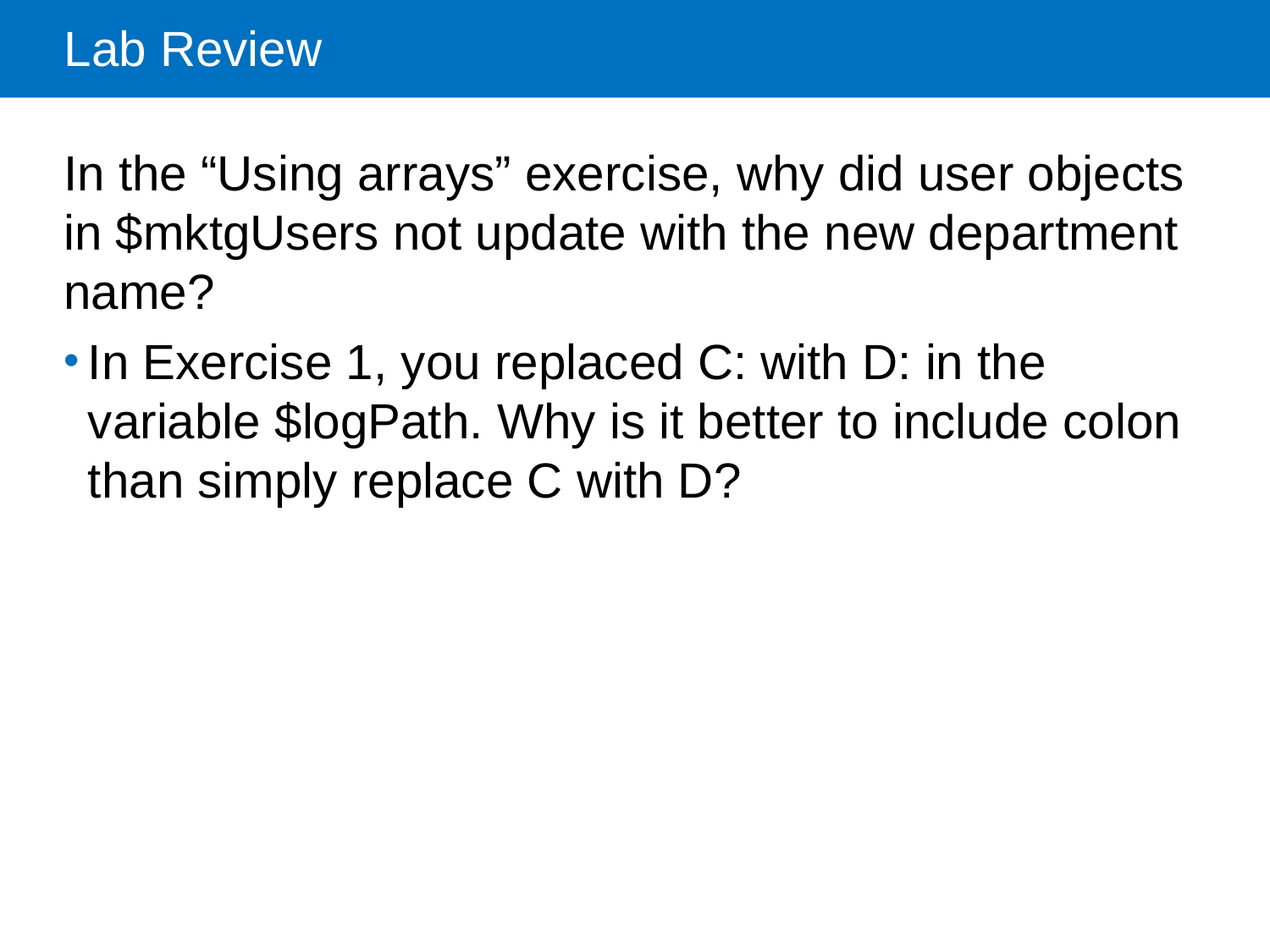

# Lab Review
In the “Using arrays” exercise, why did user objects in $mktgUsers not update with the new department name?
In Exercise 1, you replaced C: with D: in the variable $logPath. Why is it better to include colon than simply replace C with D?